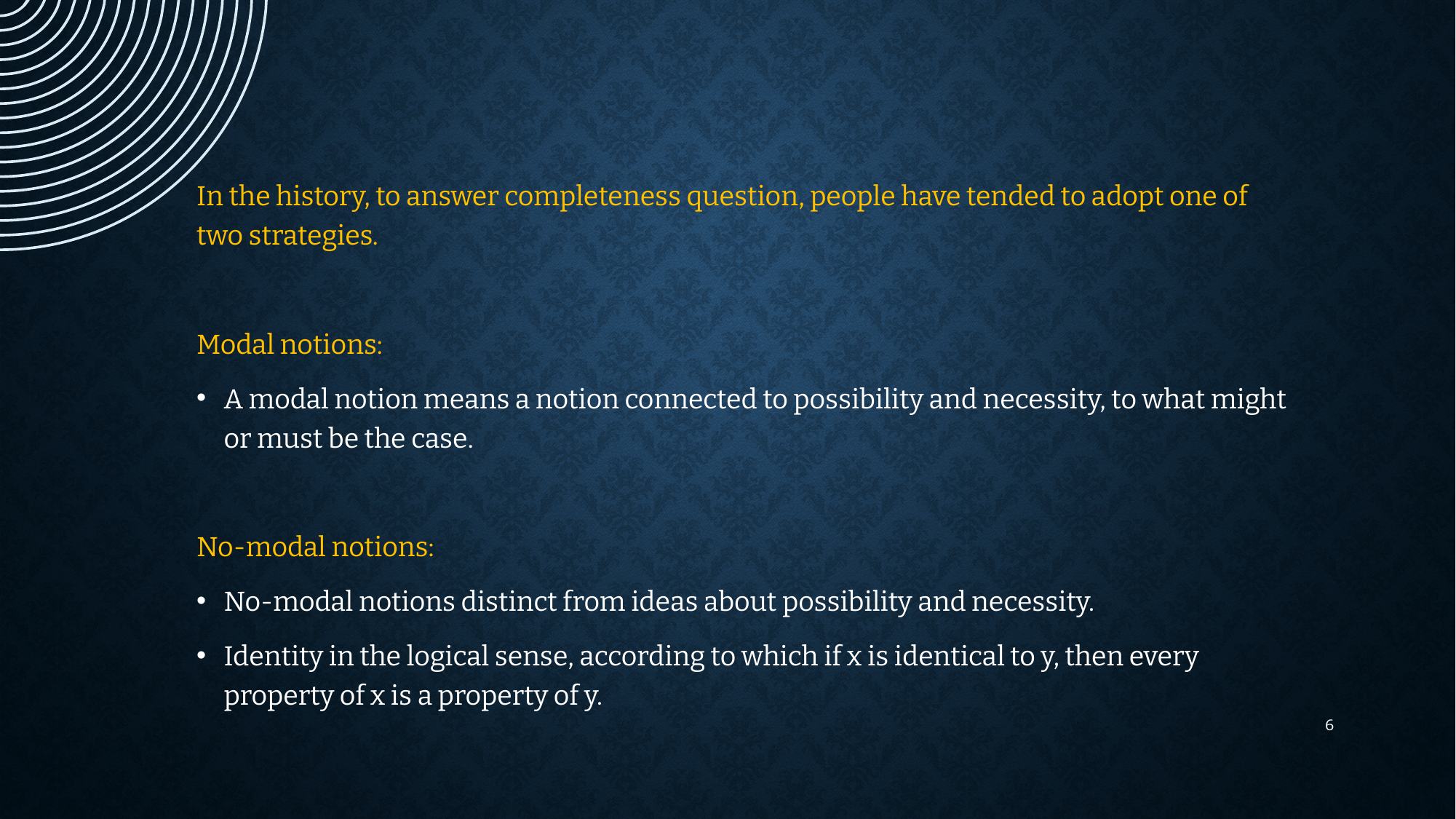

In the history, to answer completeness question, people have tended to adopt one of two strategies.

Modal notions:
A modal notion means a notion connected to possibility and necessity, to what might or must be the case.

No-modal notions:
No-modal notions distinct from ideas about possibility and necessity.
Identity in the logical sense, according to which if x is identical to y, then every property of x is a property of y.
6